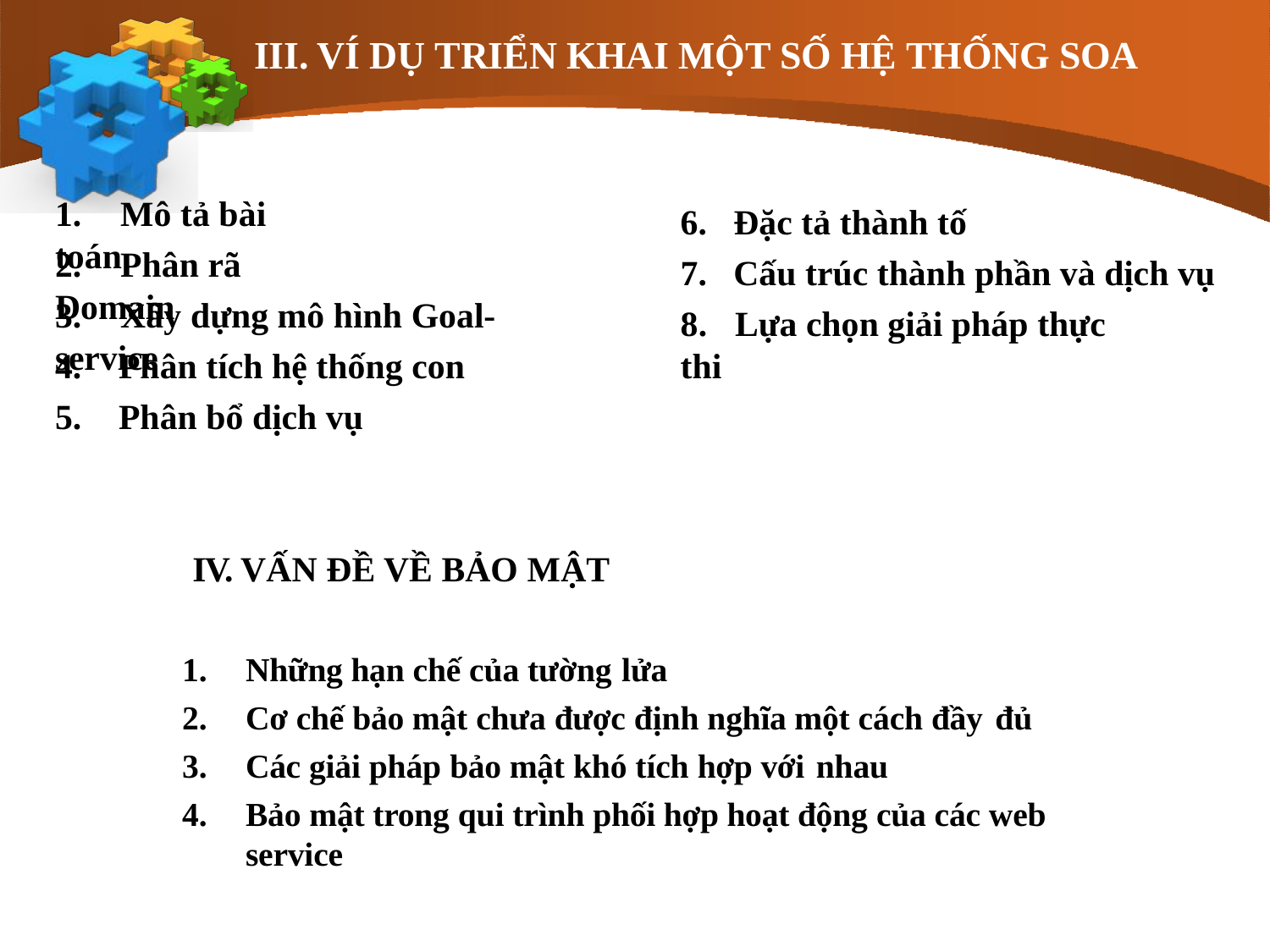

# III. VÍ DỤ TRIỂN KHAI MỘT SỐ HỆ THỐNG SOA

1.	Mô tả bài toán
Đặc tả thành tố
Cấu trúc thành phần và dịch vụ
2.	Phân rã Domain
3.	Xây dựng mô hình Goal-service
8.	Lựa chọn giải pháp thực thi
Phân tích hệ thống con
Phân bổ dịch vụ
IV. VẤN ĐỀ VỀ BẢO MẬT

Những hạn chế của tường lửa
Cơ chế bảo mật chưa được định nghĩa một cách đầy đủ
Các giải pháp bảo mật khó tích hợp với nhau
Bảo mật trong qui trình phối hợp hoạt động của các web  service